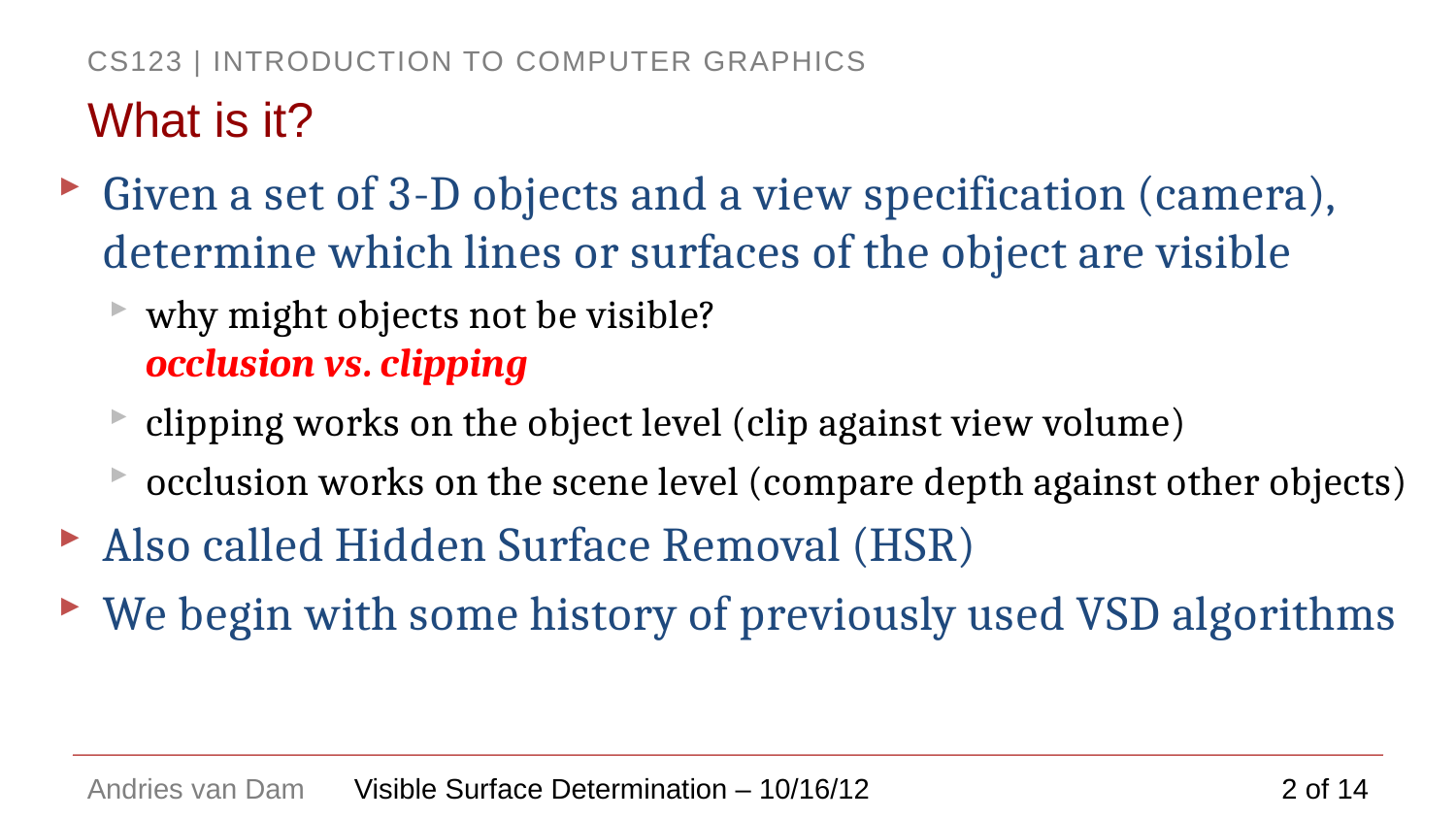

# What is it?
Given a set of 3-D objects and a view specification (camera), determine which lines or surfaces of the object are visible
why might objects not be visible?
occlusion vs. clipping
clipping works on the object level (clip against view volume)
occlusion works on the scene level (compare depth against other objects)
Also called Hidden Surface Removal (HSR)
We begin with some history of previously used VSD algorithms
2 of 14
Visible Surface Determination – 10/16/12